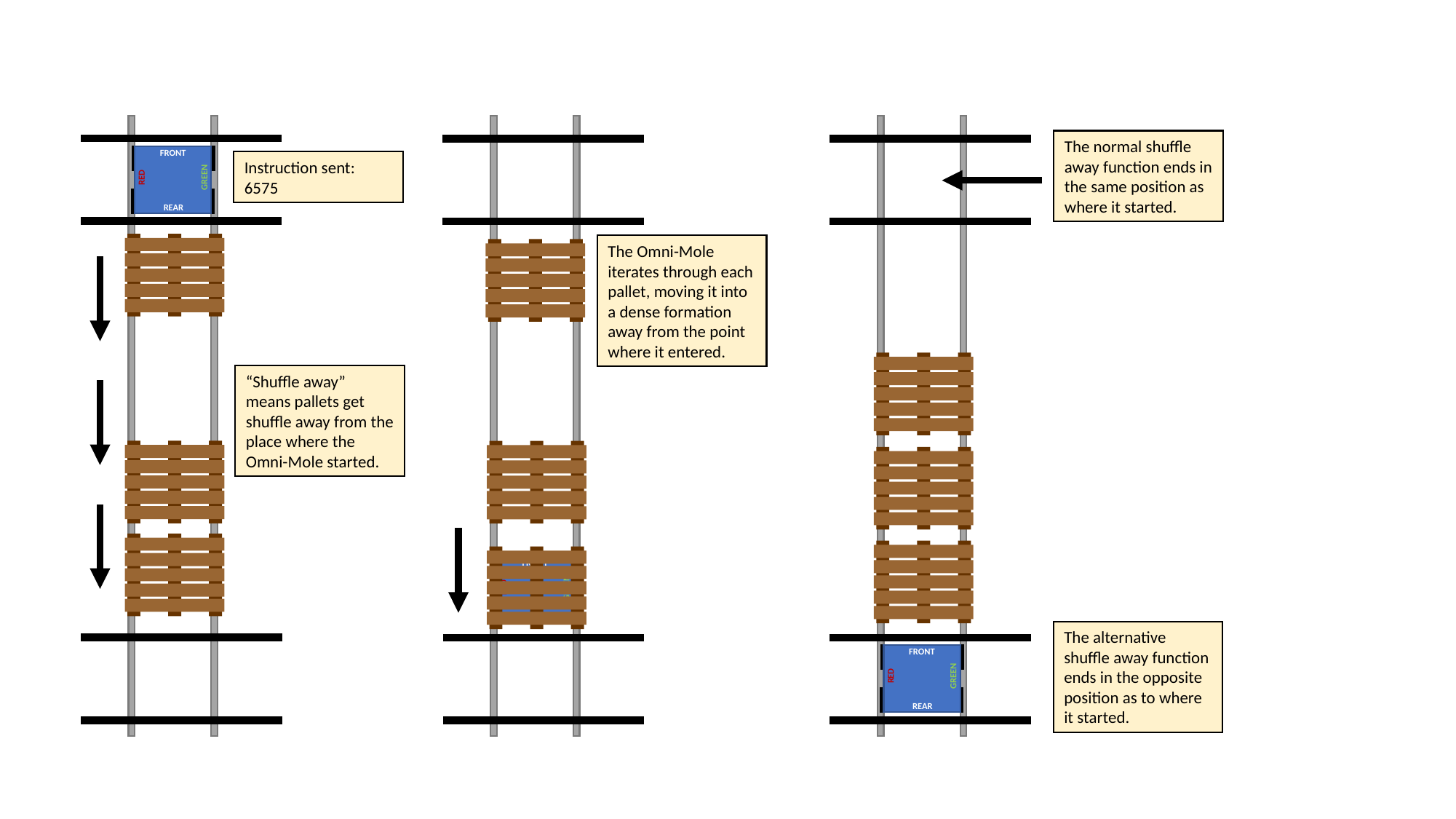

The normal shuffle away function ends in the same position as where it started.
FRONT

RED
GREEN
REAR
Instruction sent:
6575

The Omni-Mole iterates through each pallet, moving it into a dense formation away from the point where it entered.

“Shuffle away” means pallets get shuffle away from the place where the Omni-Mole started.

FRONT

RED
GREEN
REAR

The alternative shuffle away function ends in the opposite position as to where it started.
FRONT

RED
GREEN
REAR